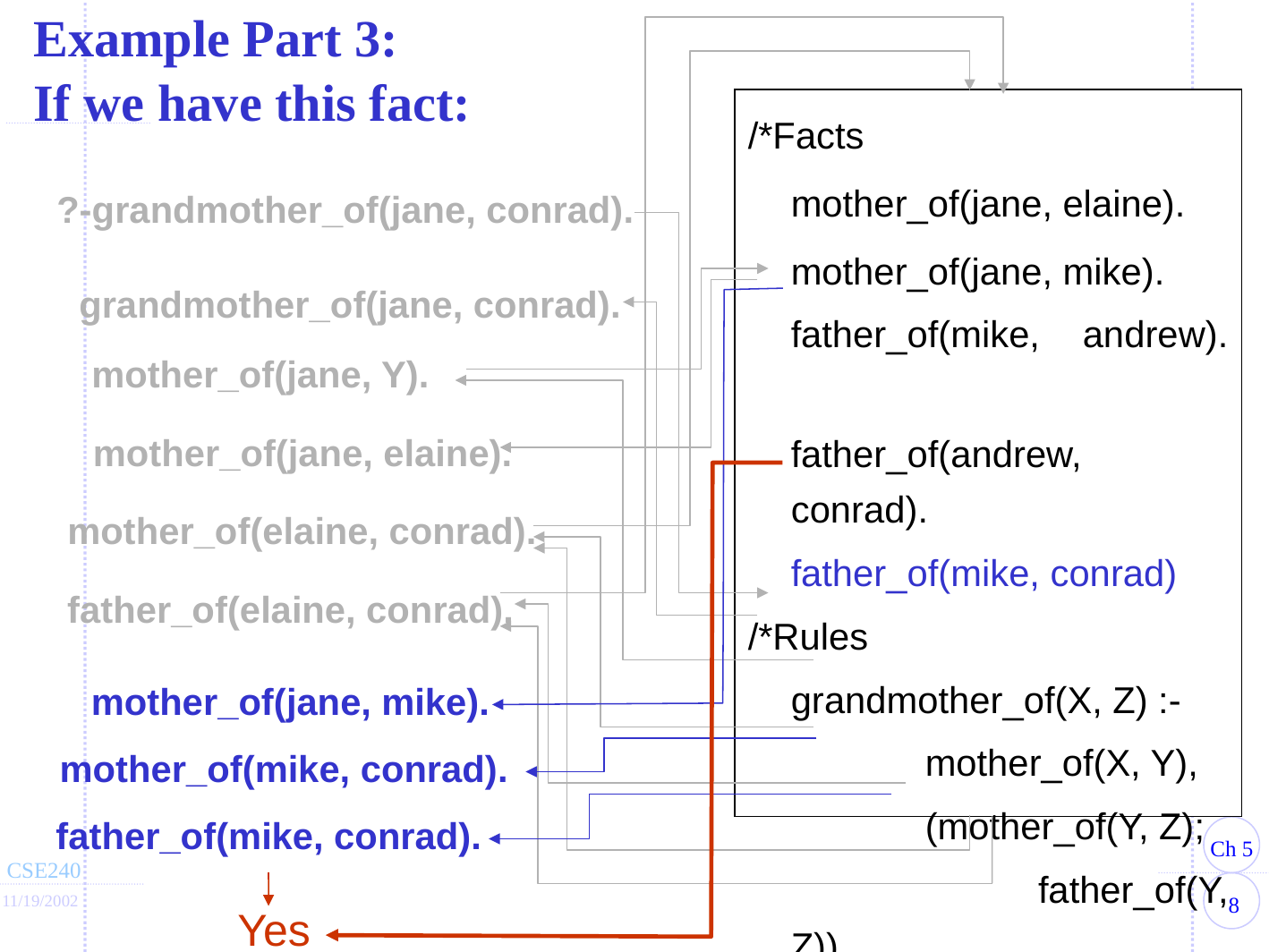

Example Part 3:
If we have this fact:

/*Facts
	mother_of(jane, elaine).
	mother_of(jane, mike).
	father_of(mike, andrew).
	father_of(andrew, conrad).
	father_of(mike, conrad)
/*Rules
	grandmother_of(X, Z) :-
		mother_of(X, Y),
		(mother_of(Y, Z);
		        father_of(Y, Z)).
?-grandmother_of(jane, conrad).

grandmother_of(jane, conrad).
mother_of(jane, Y).
mother_of(jane, elaine).

mother_of(jane, mike).

mother_of(elaine, conrad).

father_of(elaine, conrad).

mother_of(mike, conrad).

father_of(mike, conrad).

Yes